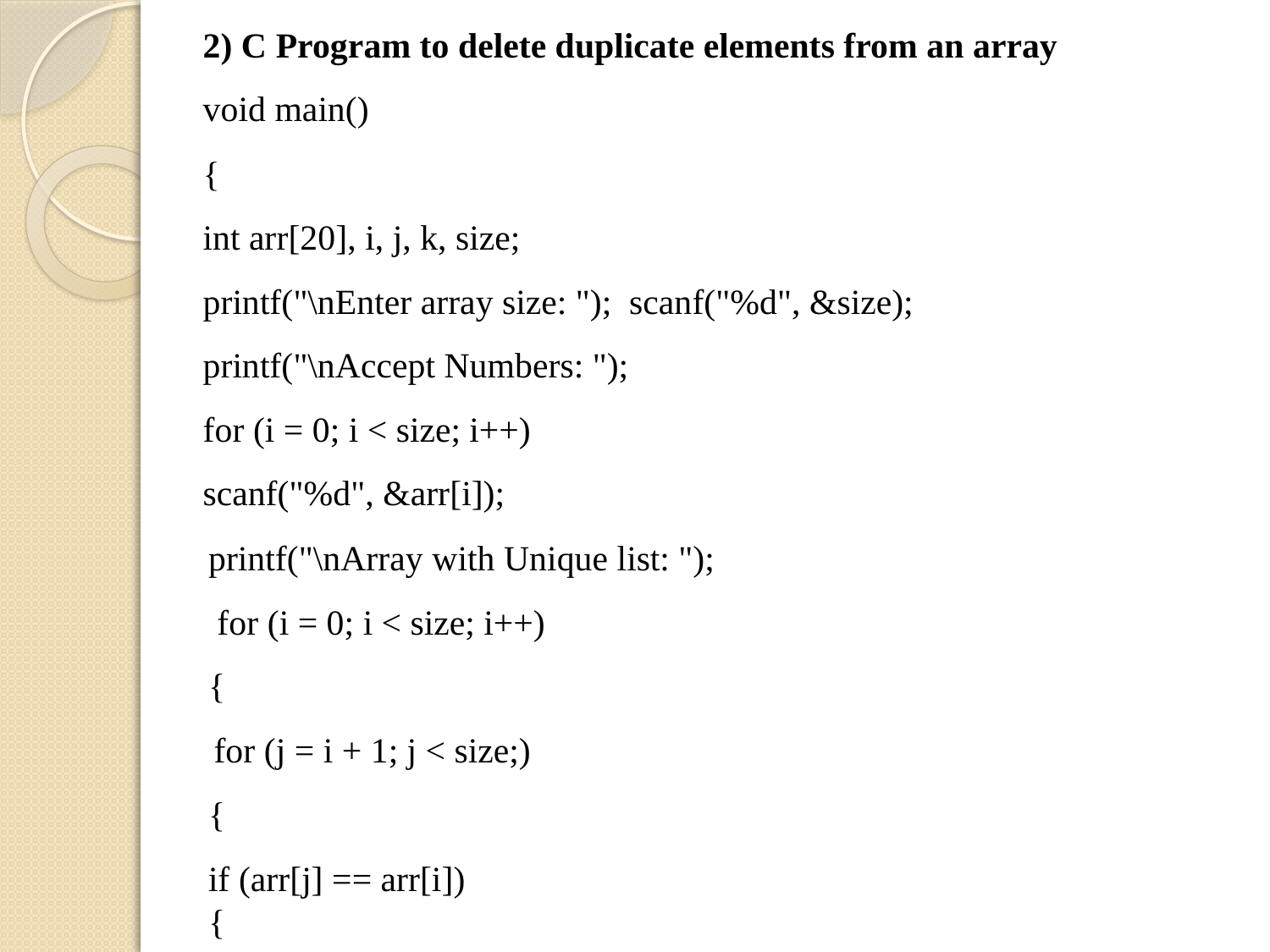

2) C Program to delete duplicate elements from an array
void main()
{
int arr[20], i, j, k, size;
printf("\nEnter array size: ");  scanf("%d", &size);
printf("\nAccept Numbers: ");
for (i = 0; i < size; i++)
scanf("%d", &arr[i]);
printf("\nArray with Unique list: ");
 for (i = 0; i < size; i++)
{
for (j = i + 1; j < size;)
{
if (arr[j] == arr[i])
{